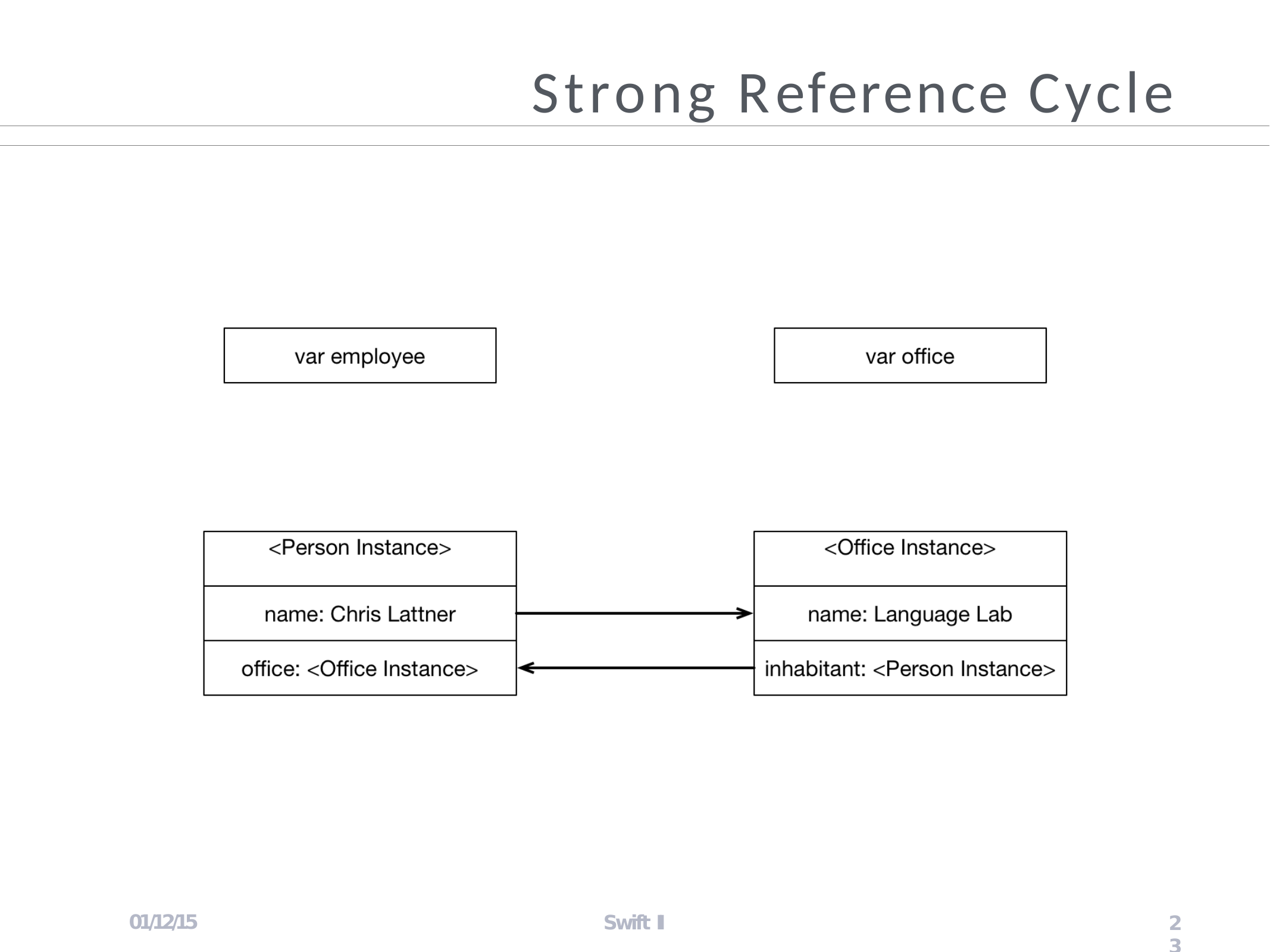

# Strong Reference Cycle

01/12/15
Swift II
23